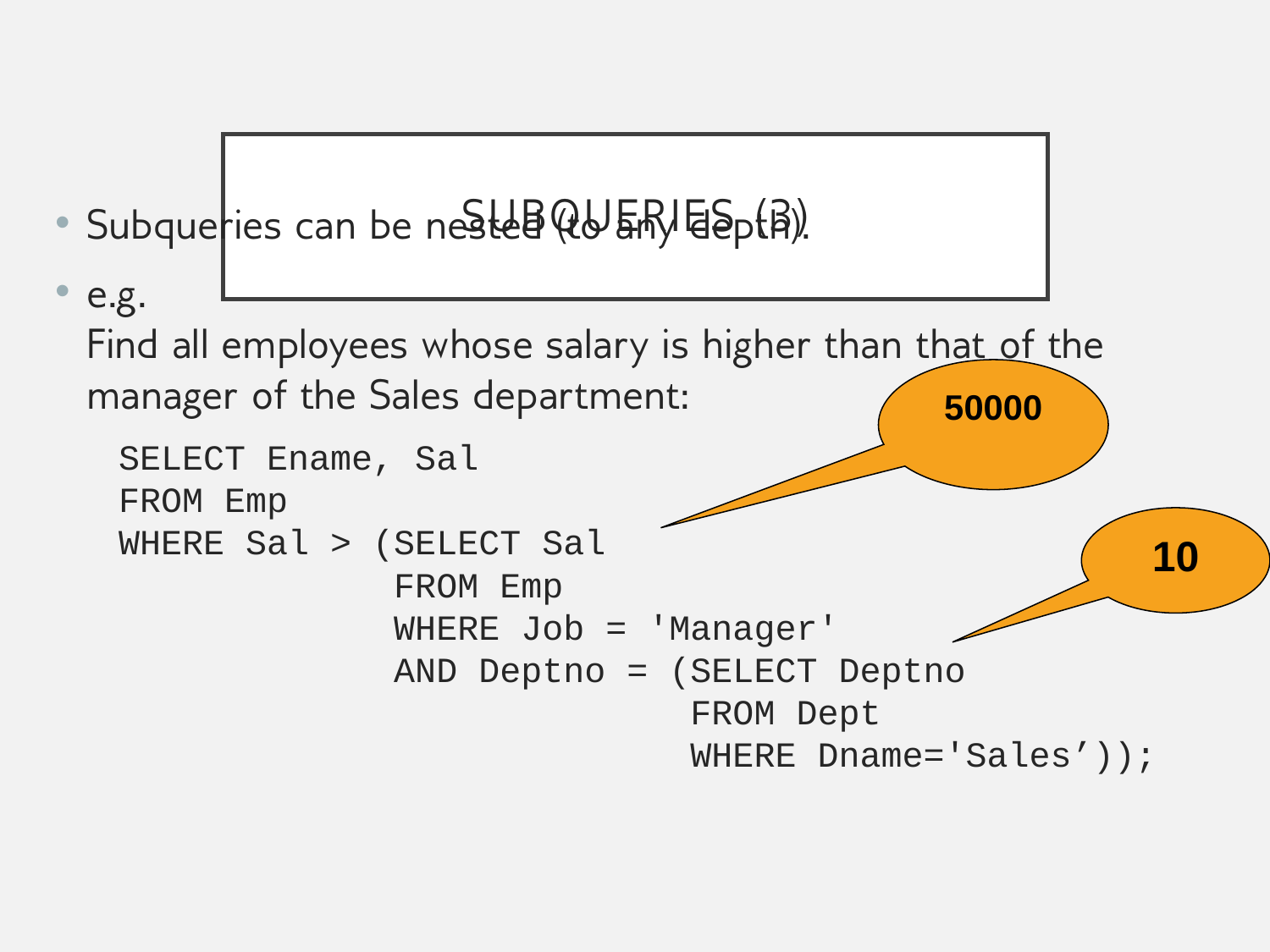

# Subqueries (3)
Subqueries can be nested (to any depth).
e.g.
Find all employees whose salary is higher than that of the manager of the Sales department:
SELECT Ename, Sal
FROM Emp
WHERE Sal > (SELECT Sal
             FROM Emp
             WHERE Job = 'Manager'
             AND Deptno = (SELECT Deptno
                           FROM Dept
                           WHERE Dname='Sales’));

50000
10